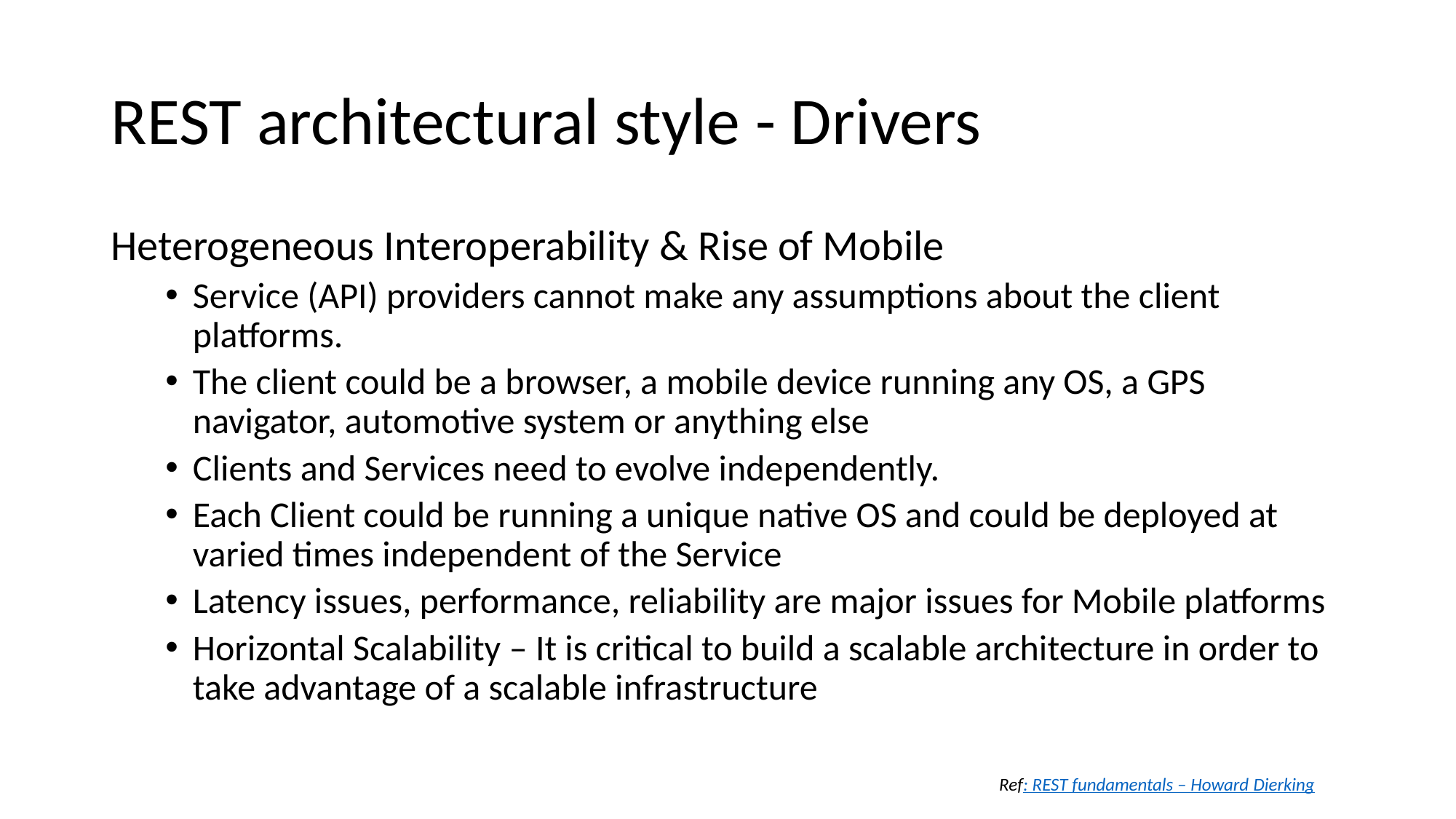

# REST architectural style - Drivers
Heterogeneous Interoperability & Rise of Mobile
Service (API) providers cannot make any assumptions about the client platforms.
The client could be a browser, a mobile device running any OS, a GPS navigator, automotive system or anything else
Clients and Services need to evolve independently.
Each Client could be running a unique native OS and could be deployed at varied times independent of the Service
Latency issues, performance, reliability are major issues for Mobile platforms
Horizontal Scalability – It is critical to build a scalable architecture in order to take advantage of a scalable infrastructure

Ref: REST fundamentals – Howard Dierking